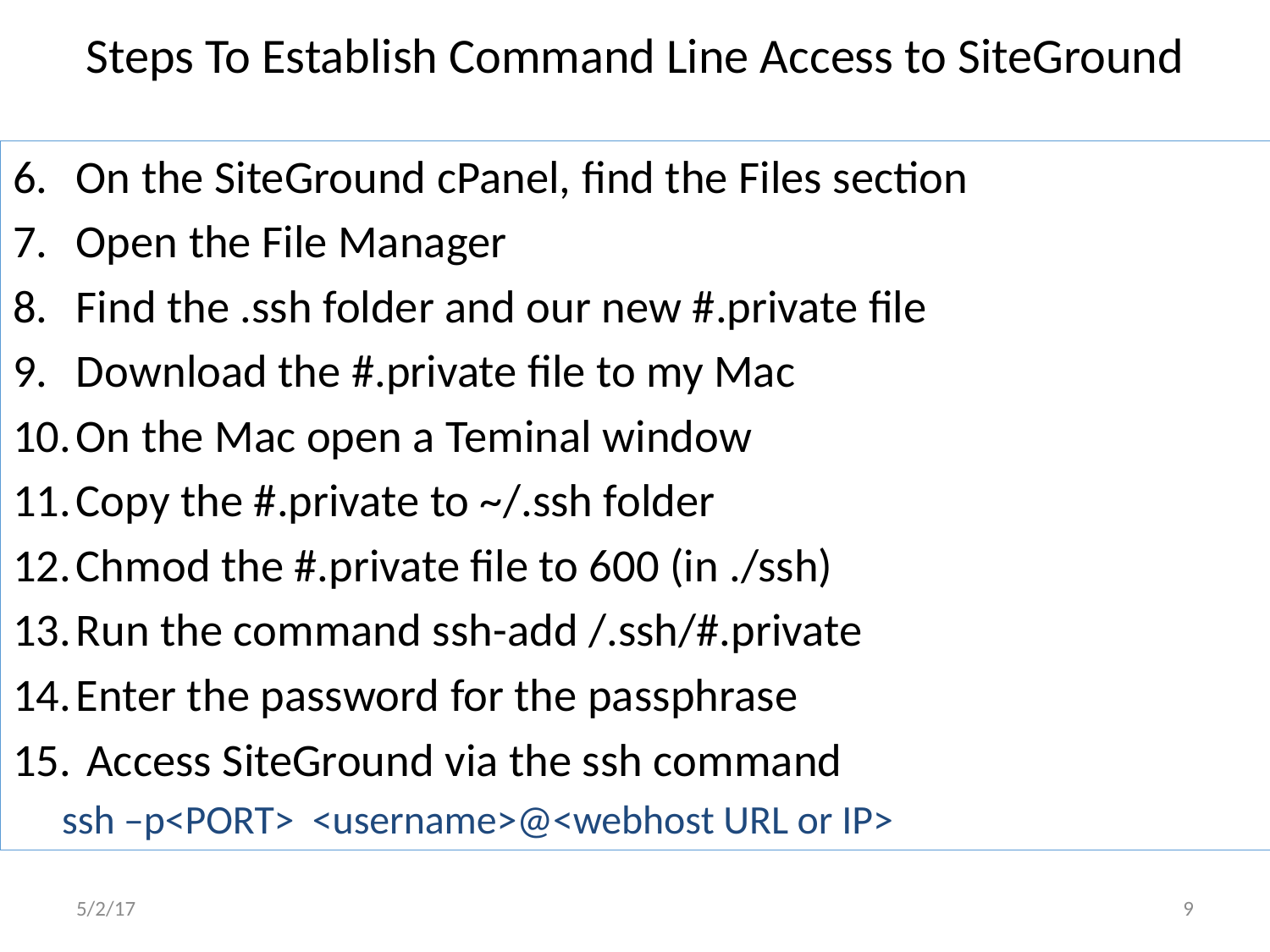

# Steps To Establish Command Line Access to SiteGround
On the SiteGround cPanel, find the Files section
Open the File Manager
Find the .ssh folder and our new #.private file
Download the #.private file to my Mac
On the Mac open a Teminal window
Copy the #.private to ~/.ssh folder
Chmod the #.private file to 600 (in ./ssh)
Run the command ssh-add /.ssh/#.private
Enter the password for the passphrase
 Access SiteGround via the ssh command
ssh –p<PORT>  <username>@<webhost URL or IP>

5/2/17
9